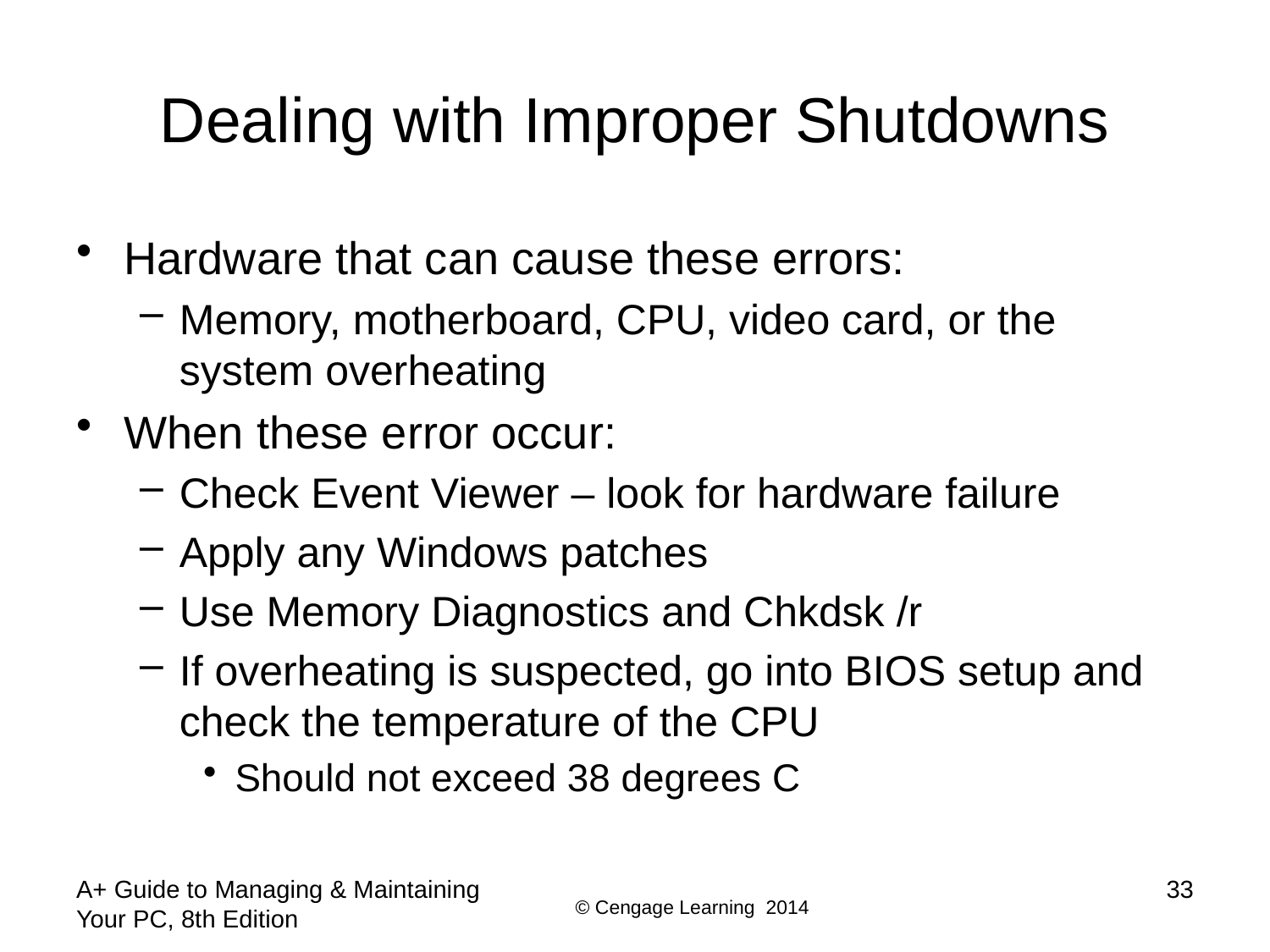

# Dealing with Improper Shutdowns
Hardware that can cause these errors:
Memory, motherboard, CPU, video card, or the system overheating
When these error occur:
Check Event Viewer – look for hardware failure
Apply any Windows patches
Use Memory Diagnostics and Chkdsk /r
If overheating is suspected, go into BIOS setup and check the temperature of the CPU
Should not exceed 38 degrees C
A+ Guide to Managing & Maintaining Your PC, 8th Edition
33